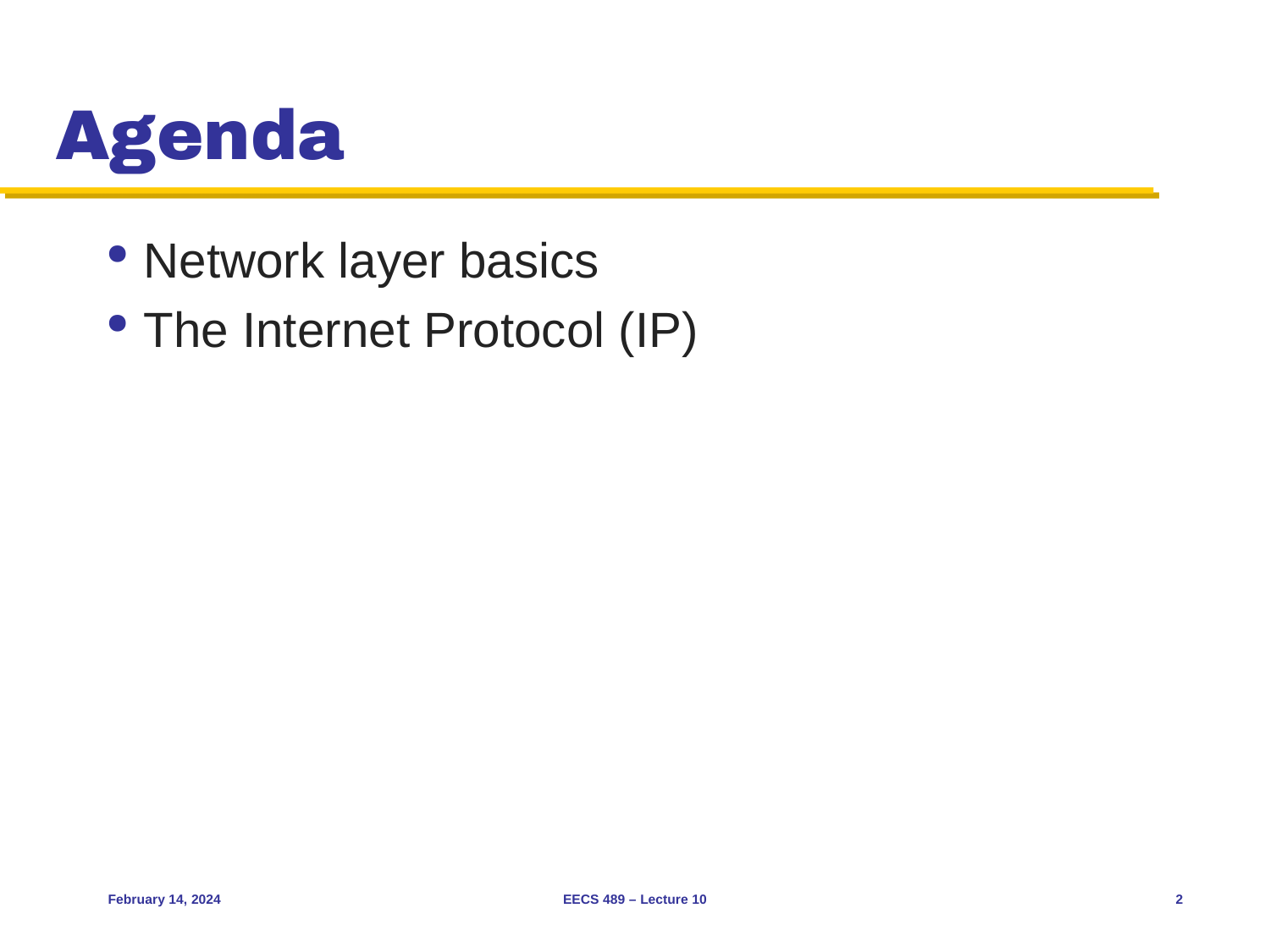

# Agenda
Network layer basics
The Internet Protocol (IP)
February 14, 2024
EECS 489 – Lecture 10
2